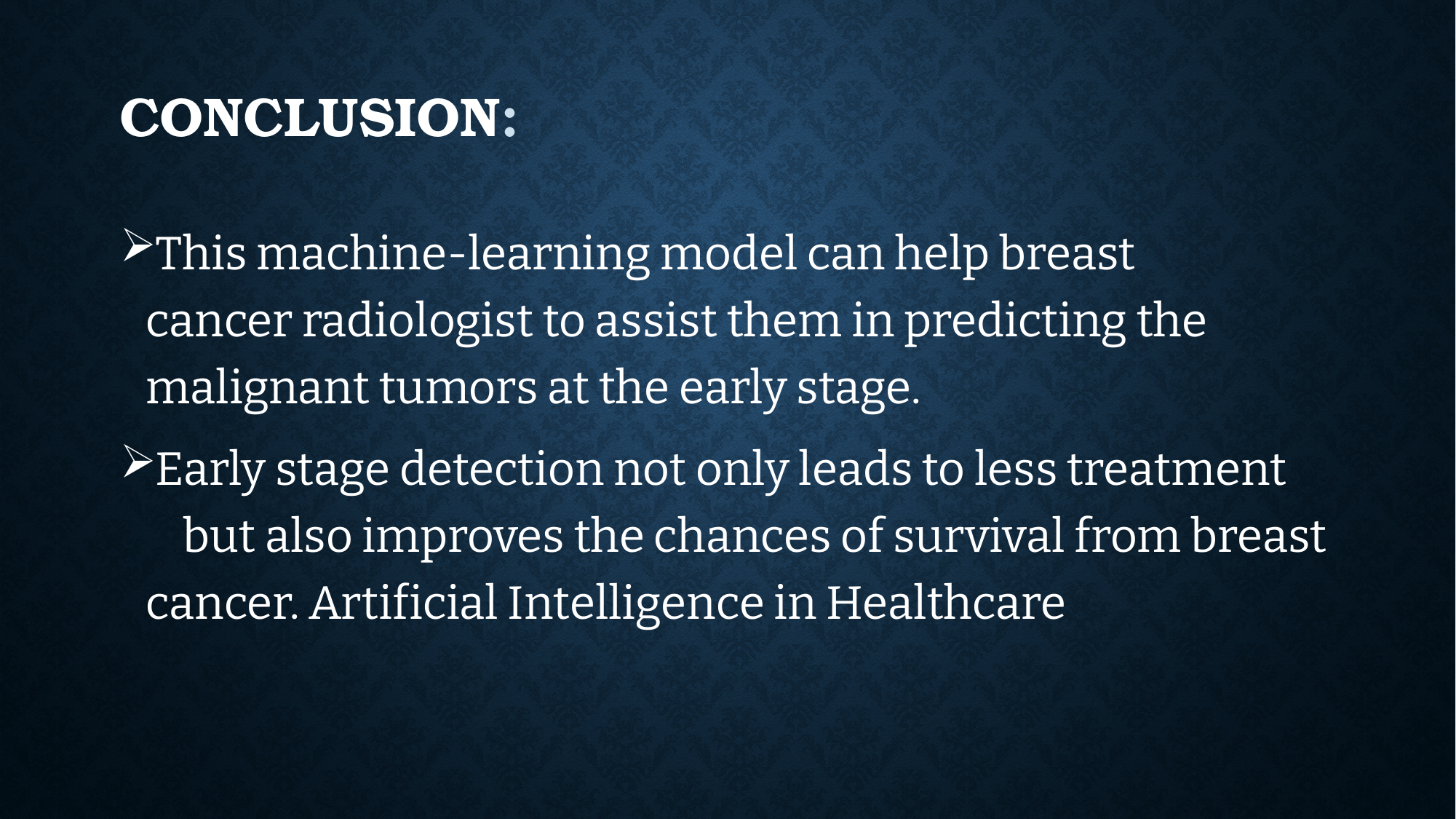

# Conclusion:
This machine-learning model can help breast                      cancer radiologist to assist them in predicting the    malignant tumors at the early stage.
Early stage detection not only leads to less treatment         but also improves the chances of survival from breast cancer. Artificial Intelligence in Healthcare